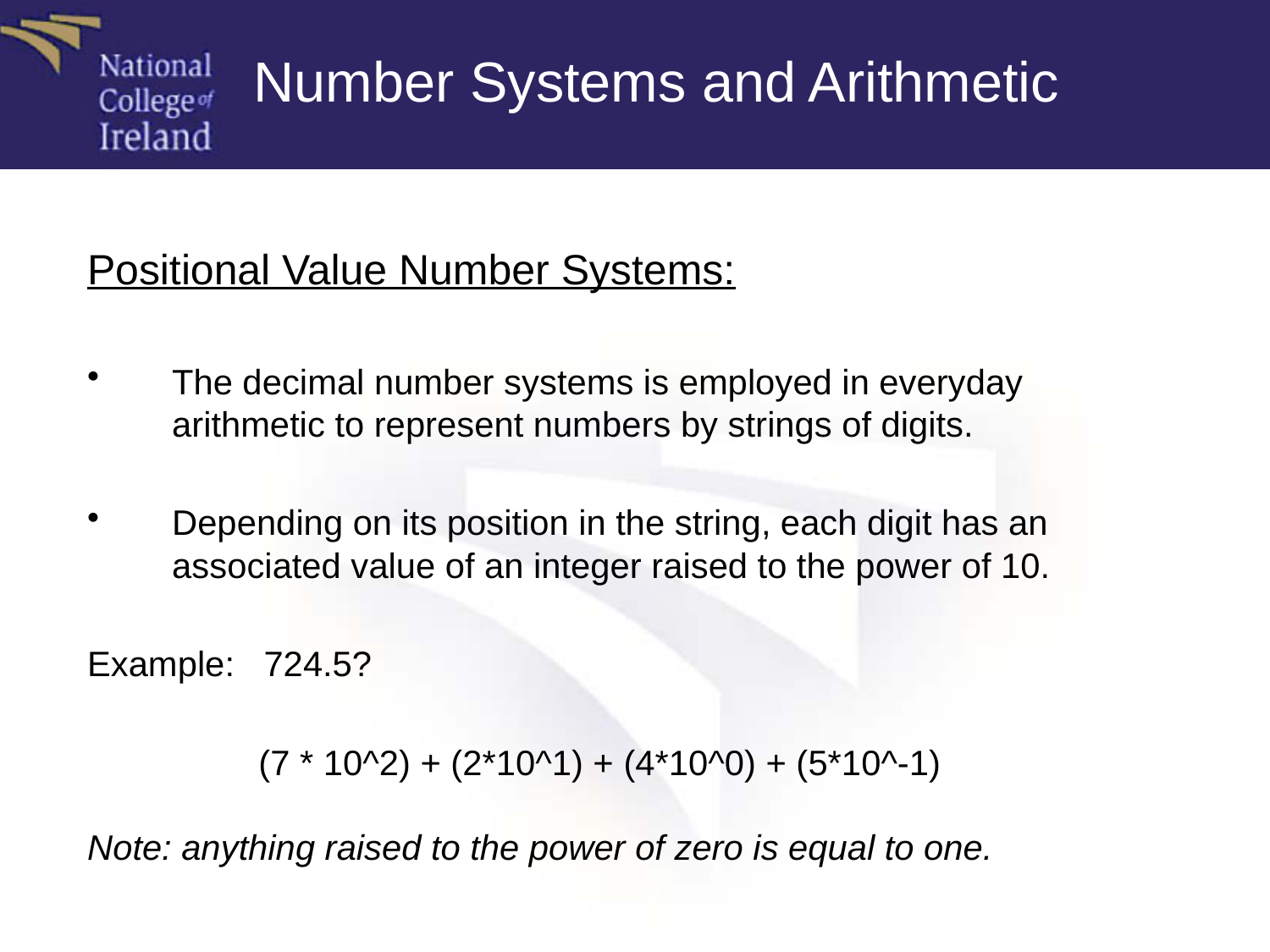

Number Systems and Arithmetic
Positional Value Number Systems:

The decimal number systems is employed in everyday arithmetic to represent numbers by strings of digits.

Depending on its position in the string, each digit has an associated value of an integer raised to the power of 10.

Example:   724.5?

(7 * 10^2) + (2*10^1) + (4*10^0) + (5*10^-1)

Note: anything raised to the power of zero is equal to one.

Note: anything raised to the power of zero is equal to one.